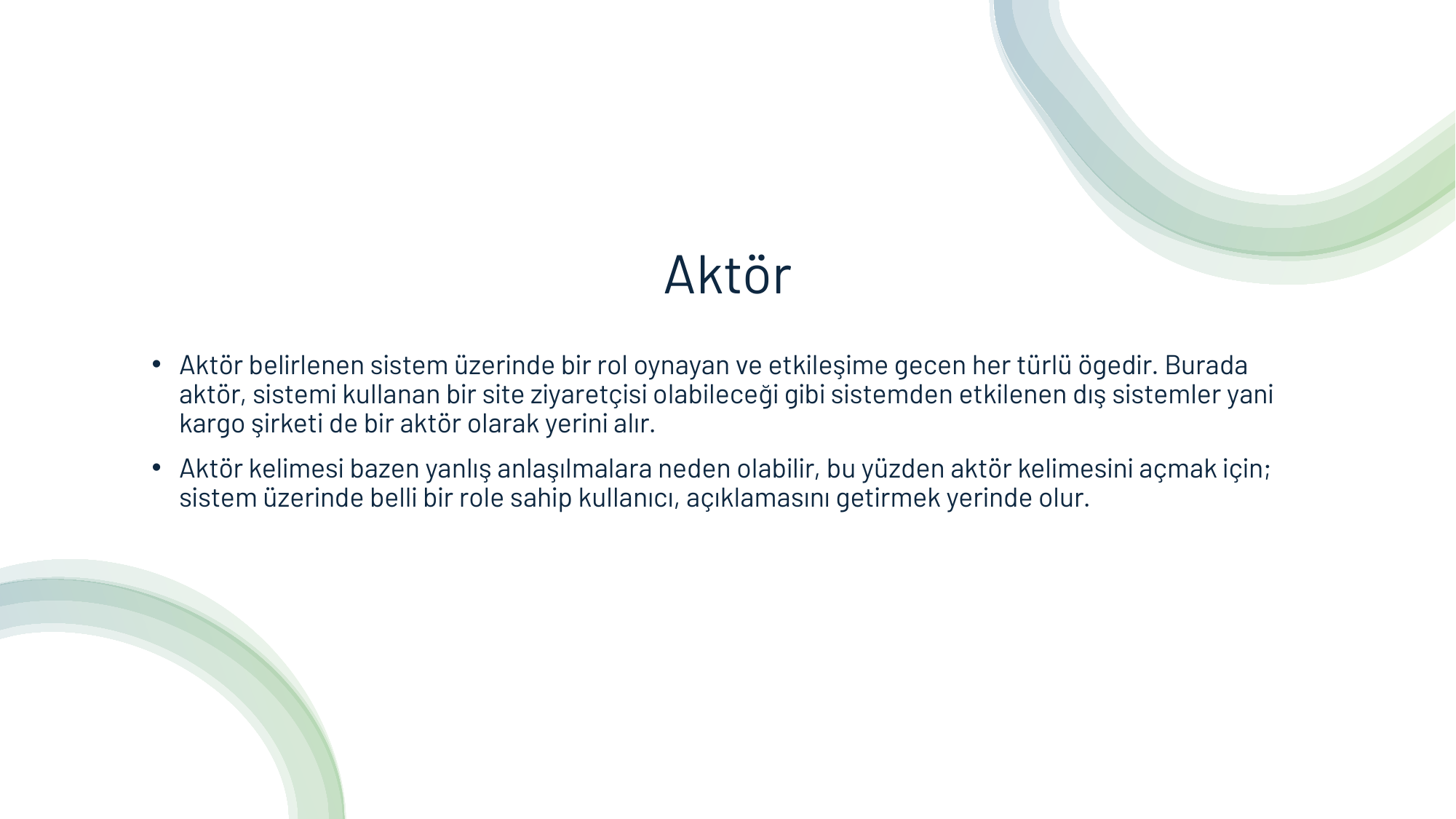

# Aktör
Aktör belirlenen sistem üzerinde bir rol oynayan ve etkileşime gecen her türlü ögedir. Burada aktör, sistemi kullanan bir site ziyaretçisi olabileceği gibi sistemden etkilenen dış sistemler yani kargo şirketi de bir aktör olarak yerini alır.
Aktör kelimesi bazen yanlış anlaşılmalara neden olabilir, bu yüzden aktör kelimesini açmak için; sistem üzerinde belli bir role sahip kullanıcı, açıklamasını getirmek yerinde olur.